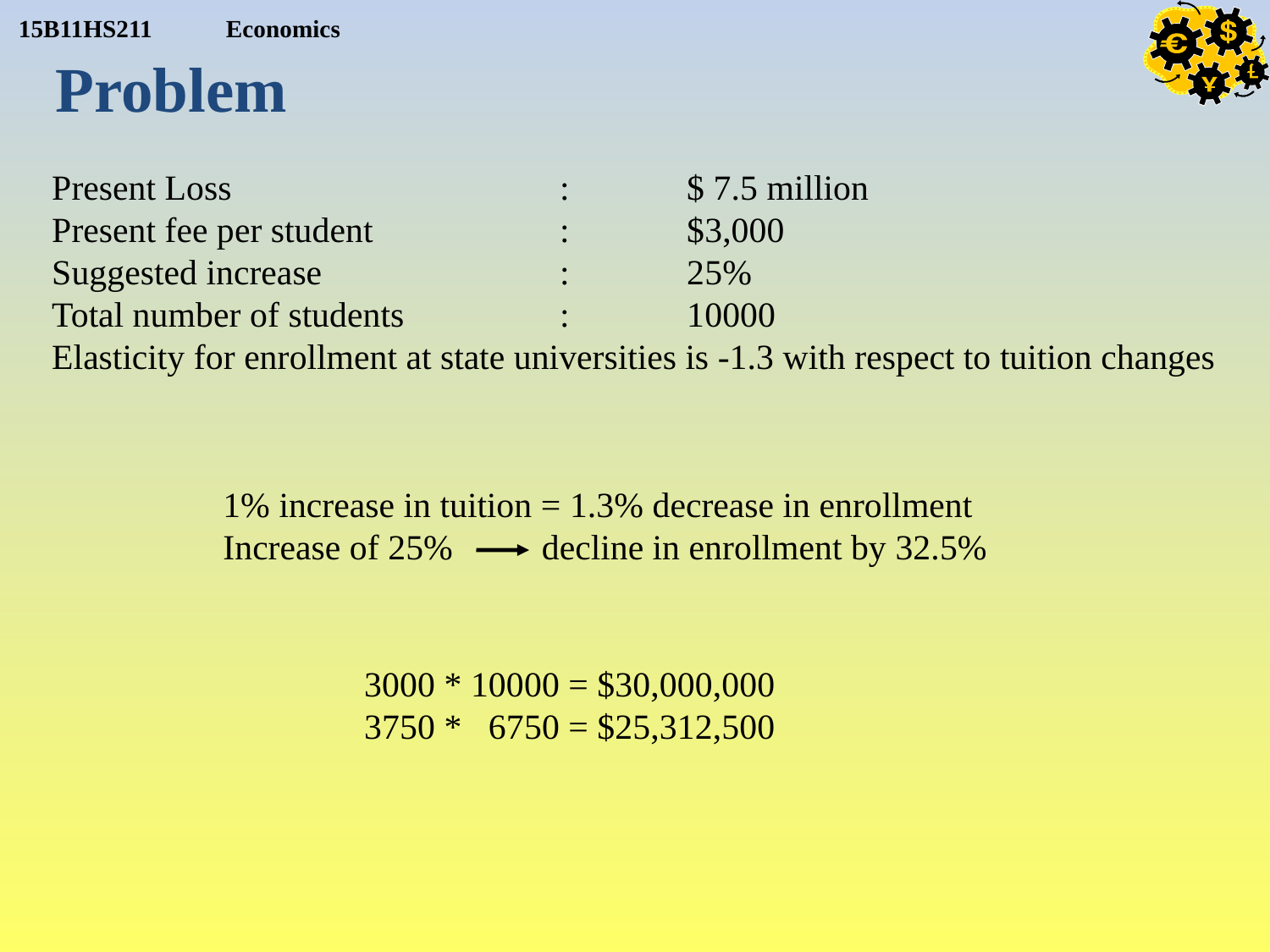

Problem
Present Loss			:	$ 7.5 million
Present fee per student		:	$3,000
Suggested increase		:	25%
Total number of students		:	10000
Elasticity for enrollment at state universities is -1.3 with respect to tuition changes

1% increase in tuition = 1.3% decrease in enrollment
Increase of 25%          decline in enrollment by 32.5%

3000 * 10000 = $30,000,000
3750 *   6750 = $25,312,500